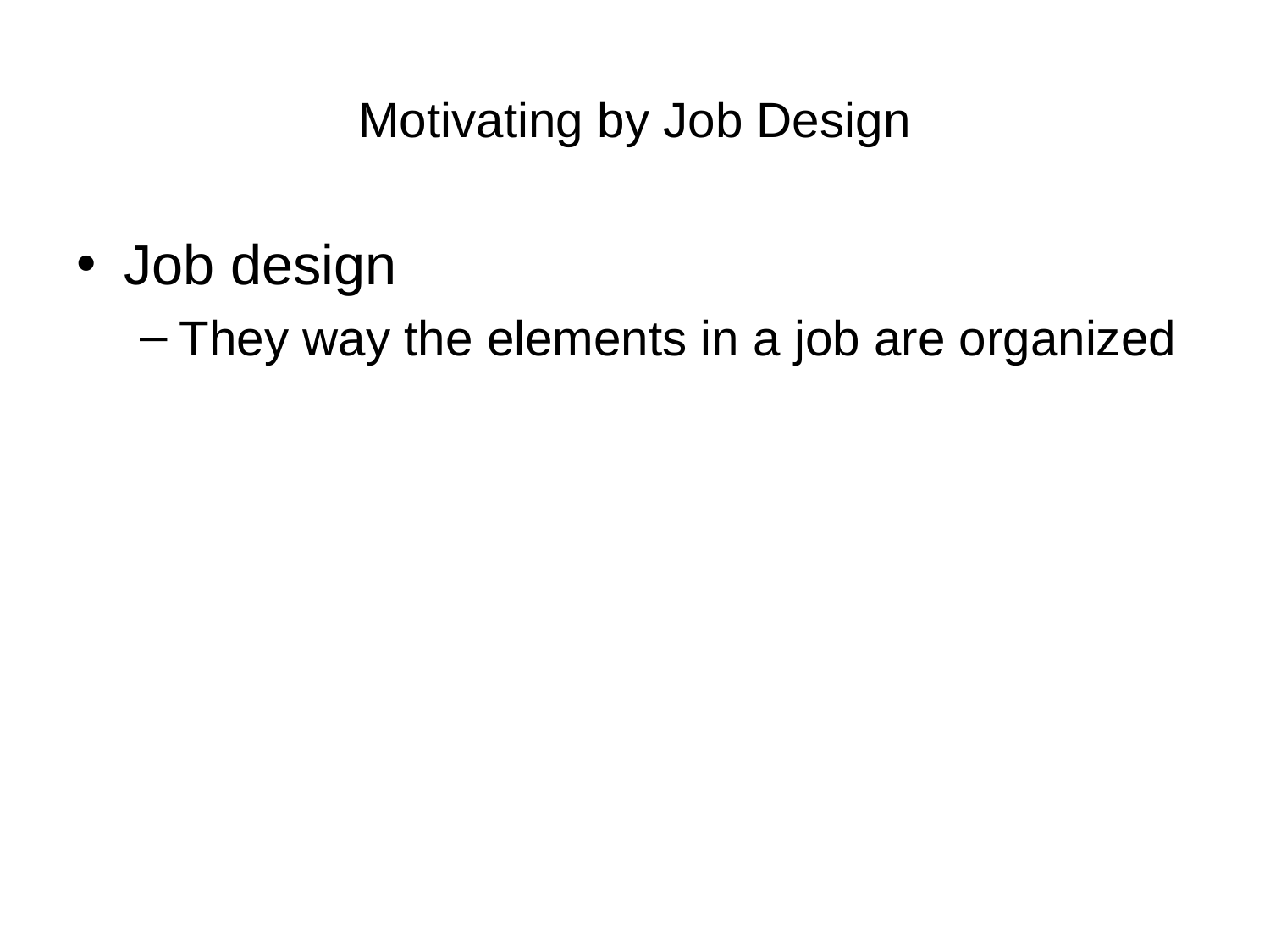

# Motivating by Job Design
Job design
They way the elements in a job are organized